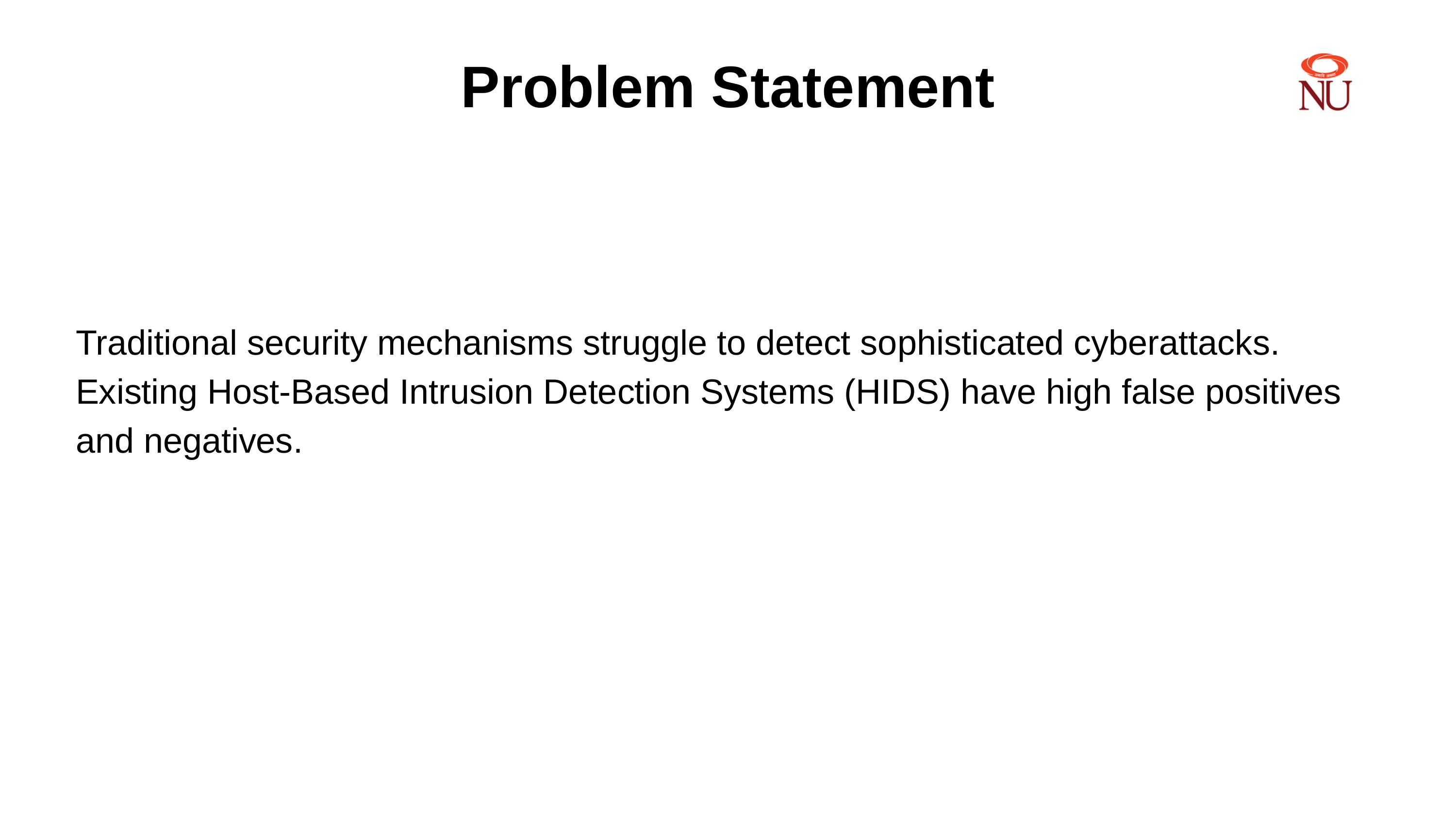

Problem Statement
Traditional security mechanisms struggle to detect sophisticated cyberattacks. Existing Host-Based Intrusion Detection Systems (HIDS) have high false positives and negatives.